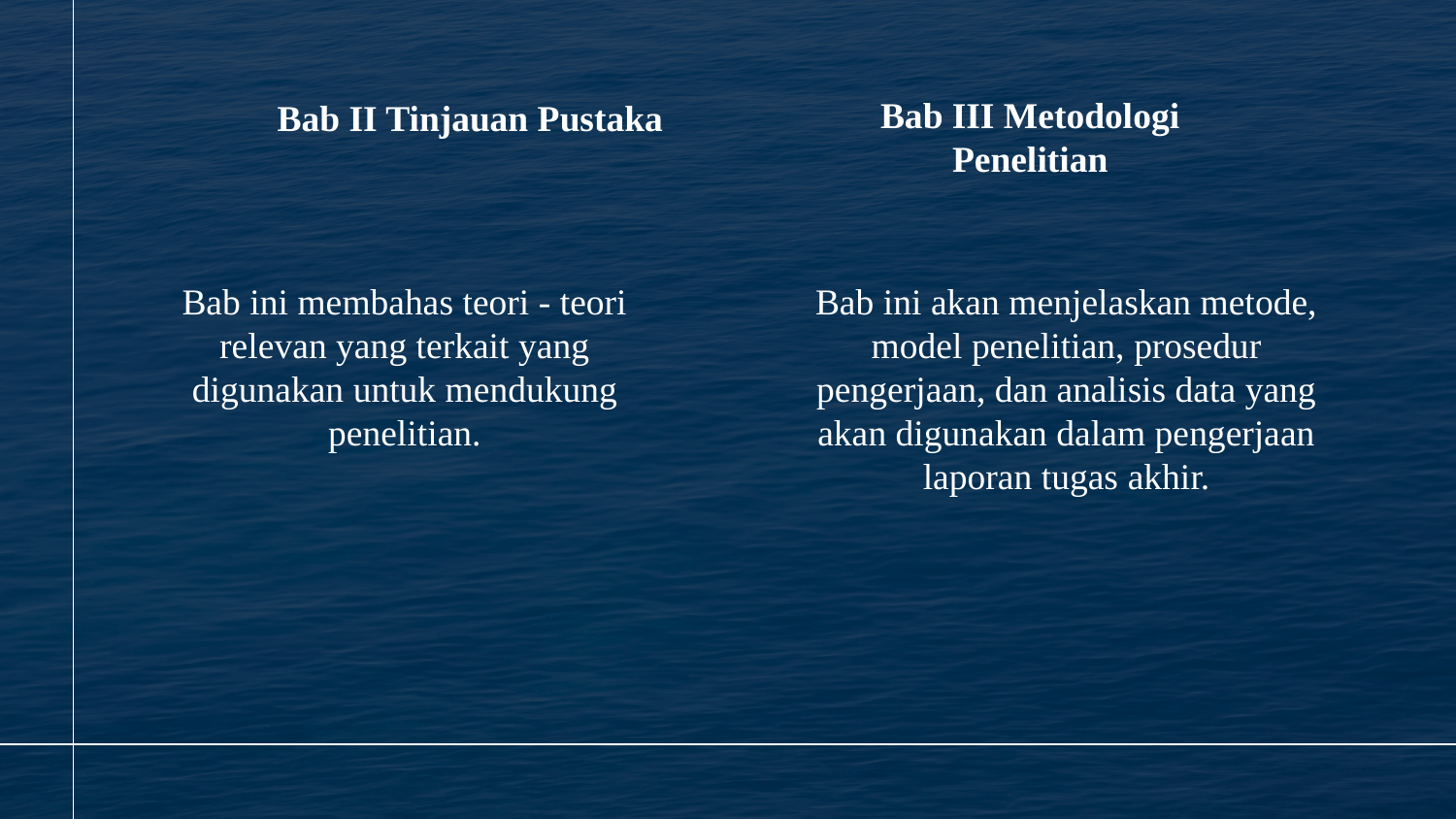

Bab III Metodologi Penelitian

Bab II Tinjauan Pustaka

Bab ini membahas teori - teori relevan yang terkait yang digunakan untuk mendukung penelitian.

Bab ini akan menjelaskan metode, model penelitian, prosedur pengerjaan, dan analisis data yang akan digunakan dalam pengerjaan laporan tugas akhir.